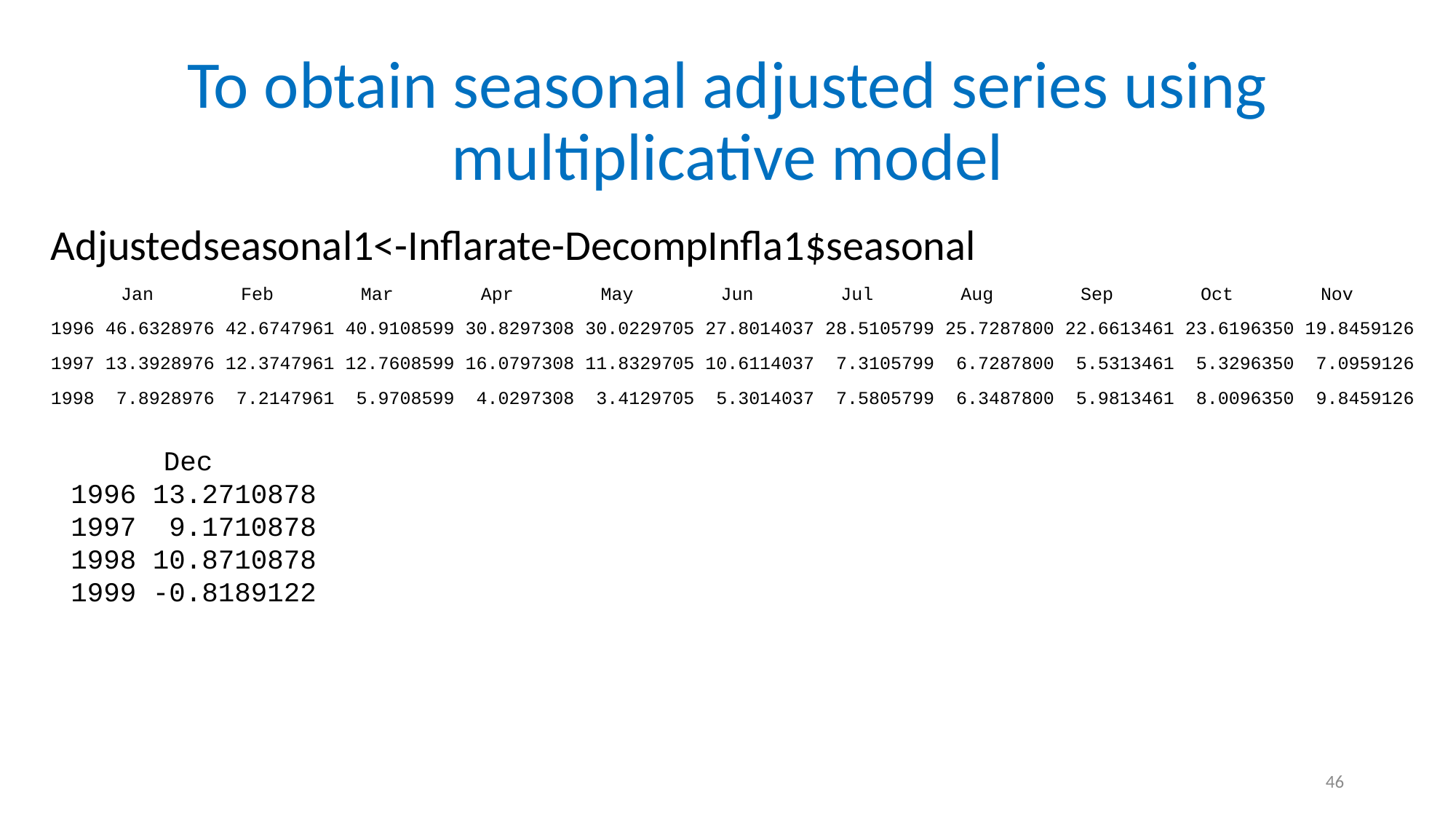

# To obtain seasonal adjusted series using multiplicative model
Adjustedseasonal1<-Inflarate-DecompInfla1$seasonal
       Jan        Feb        Mar        Apr        May        Jun        Jul        Aug        Sep        Oct        Nov
1996 46.6328976 42.6747961 40.9108599 30.8297308 30.0229705 27.8014037 28.5105799 25.7287800 22.6613461 23.6196350 19.8459126
1997 13.3928976 12.3747961 12.7608599 16.0797308 11.8329705 10.6114037  7.3105799  6.7287800  5.5313461  5.3296350  7.0959126
1998  7.8928976  7.2147961  5.9708599  4.0297308  3.4129705  5.3014037  7.5805799  6.3487800  5.9813461  8.0096350  9.8459126

               Dec
1996 13.2710878
1997  9.1710878
1998 10.8710878
1999 -0.8189122
46